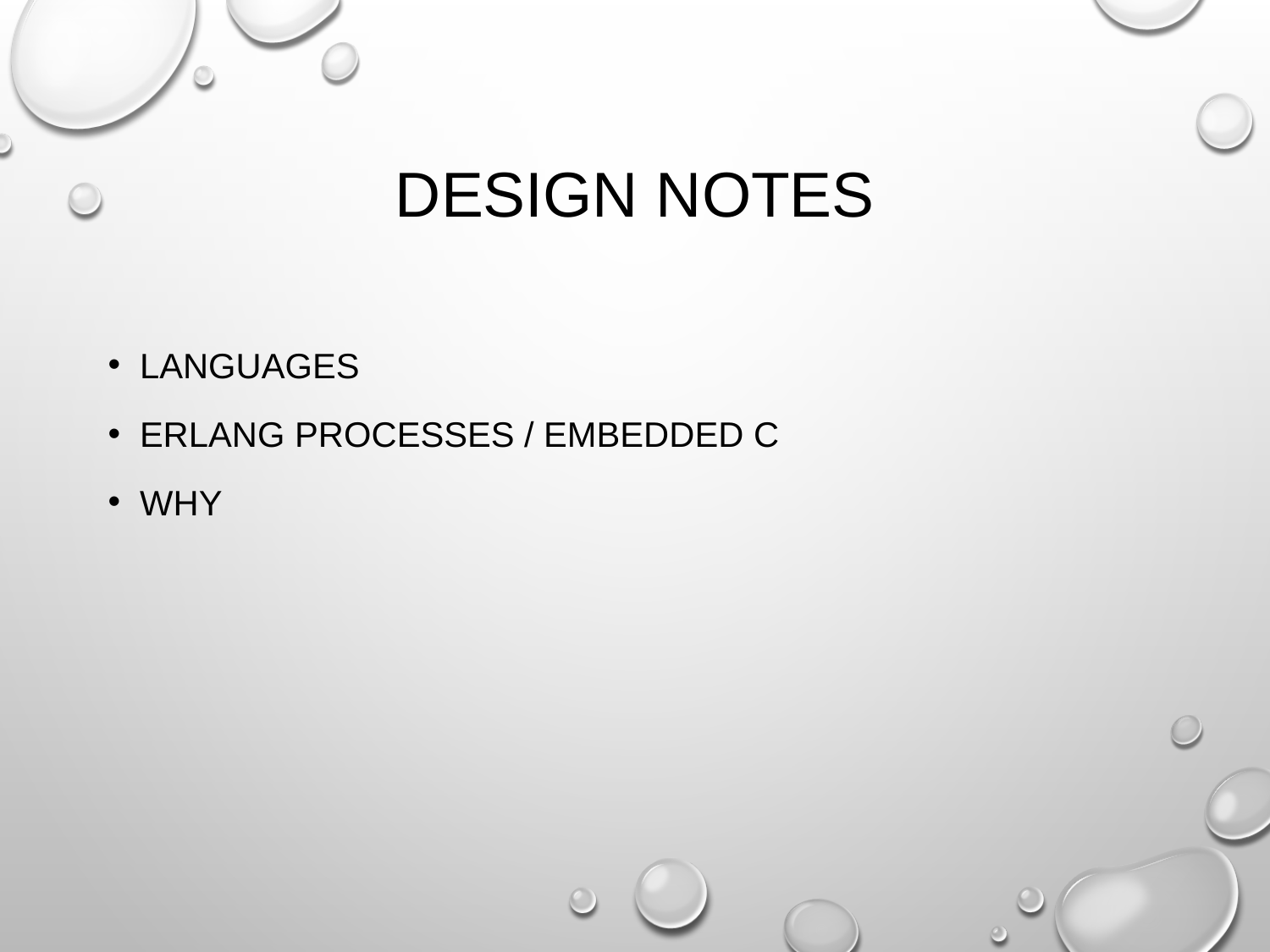

# Design notes
languages
erlang processes / embedded c
why